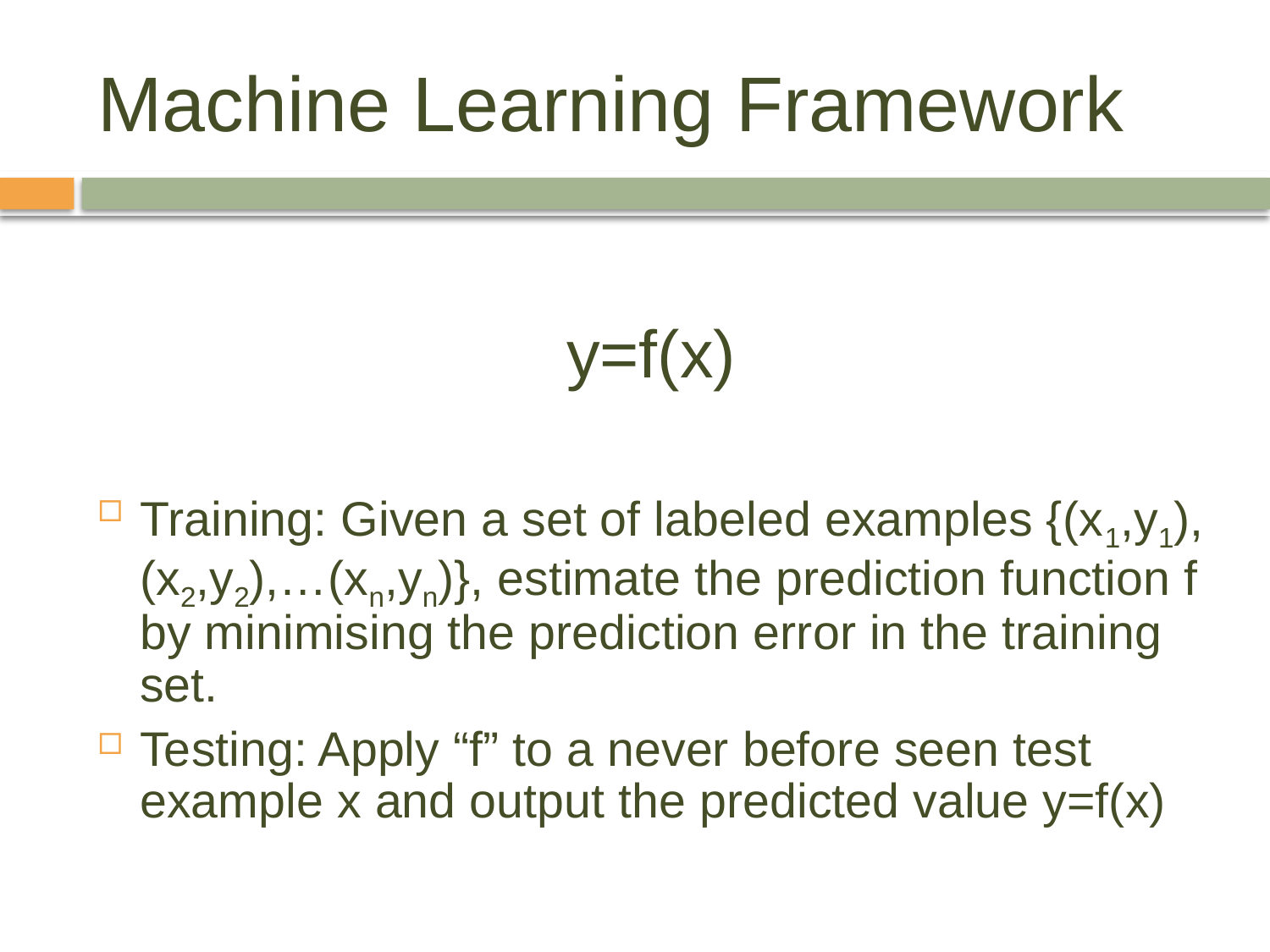

# Machine Learning Framework

y=f(x)

Training: Given a set of labeled examples {(x1,y1),(x2,y2),…(xn,yn)}, estimate the prediction function f by minimising the prediction error in the training set.
Testing: Apply “f” to a never before seen test example x and output the predicted value y=f(x)